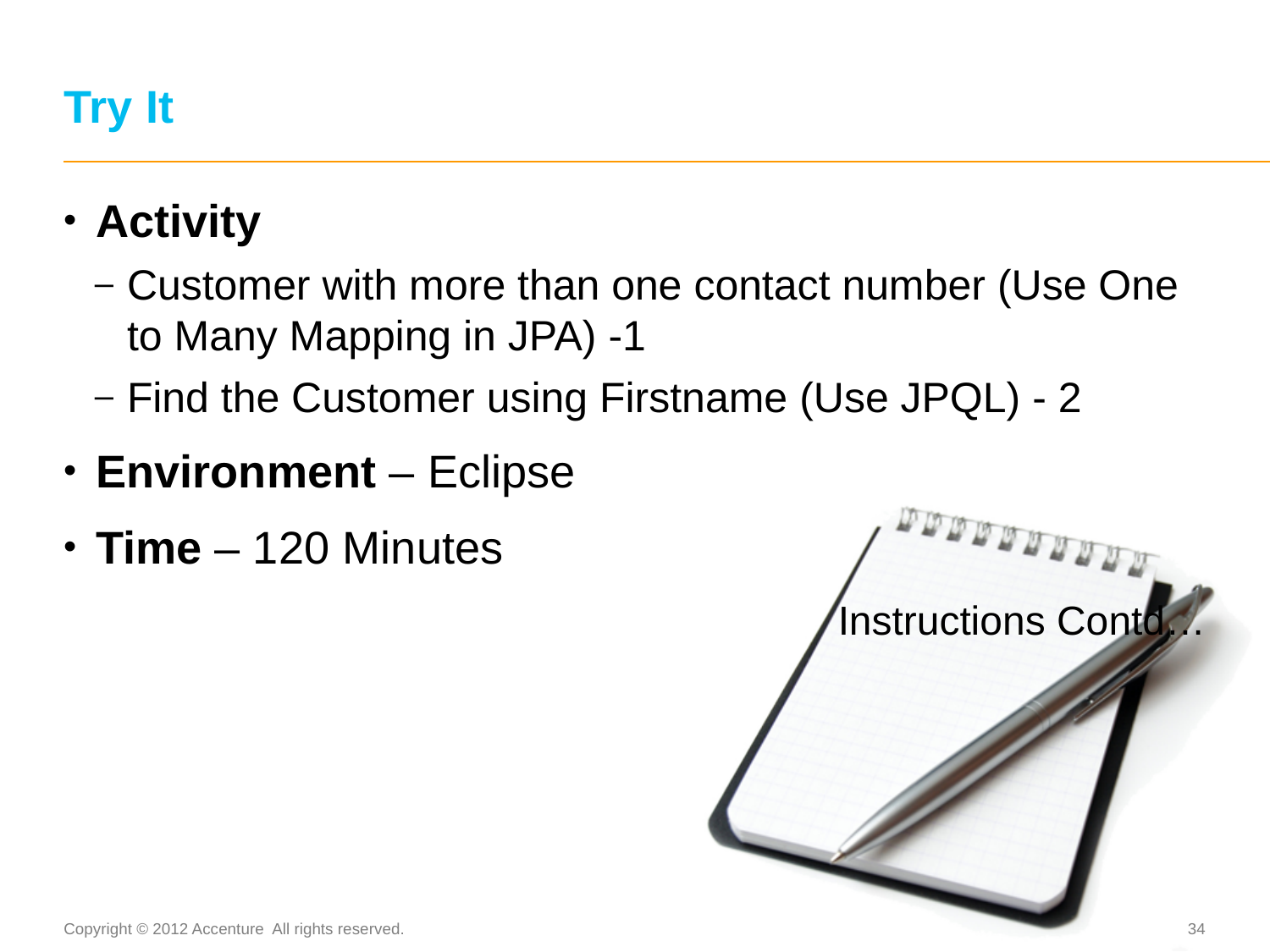

# Try It
Activity
Customer with more than one contact number (Use One to Many Mapping in JPA) -1
Find the Customer using Firstname (Use JPQL) - 2
Environment – Eclipse
Time – 120 Minutes
Instructions Contd…